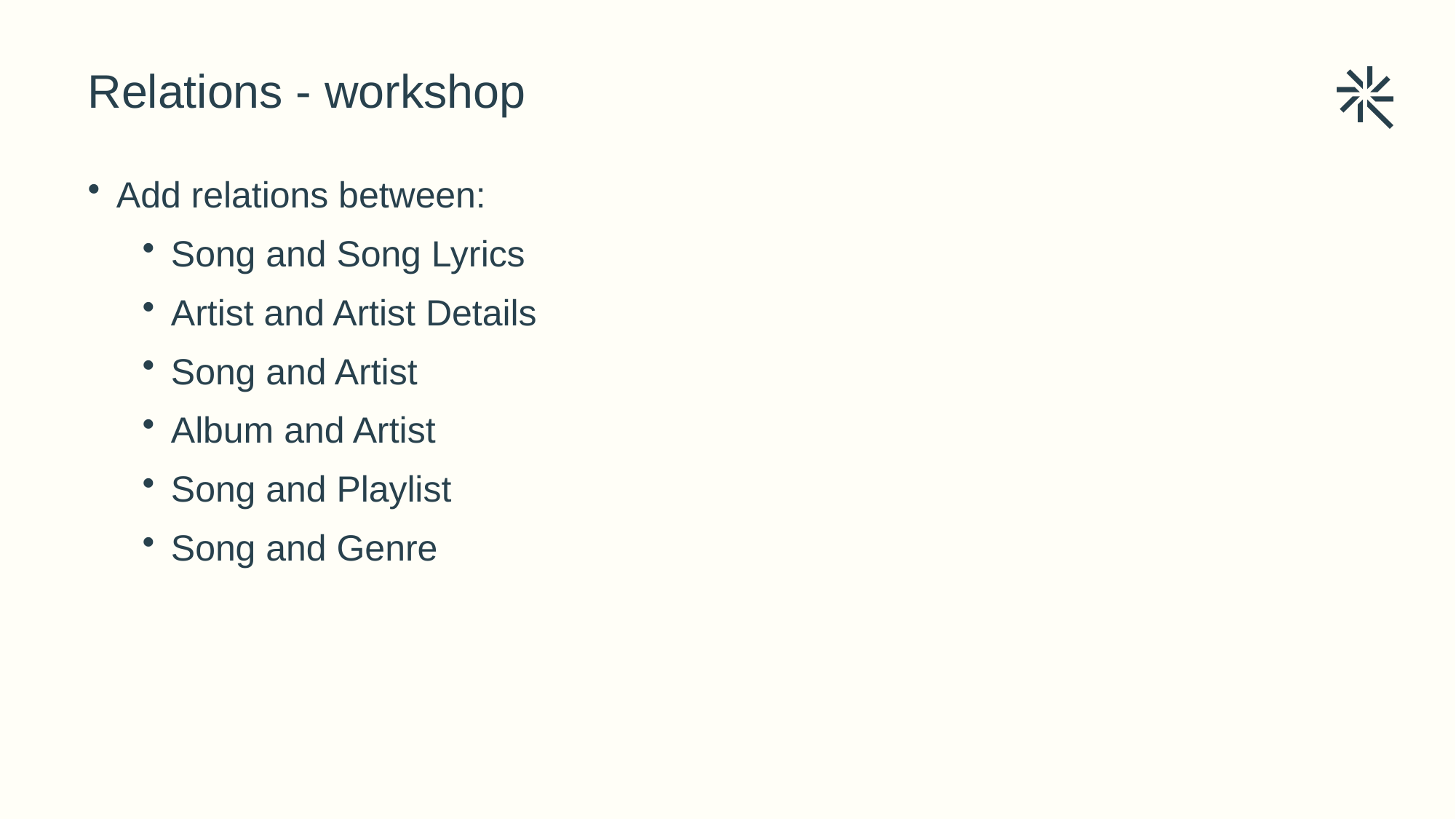

# Relations - workshop
Add relations between:
Song and Song Lyrics
Artist and Artist Details
Song and Artist
Album and Artist
Song and Playlist
Song and Genre